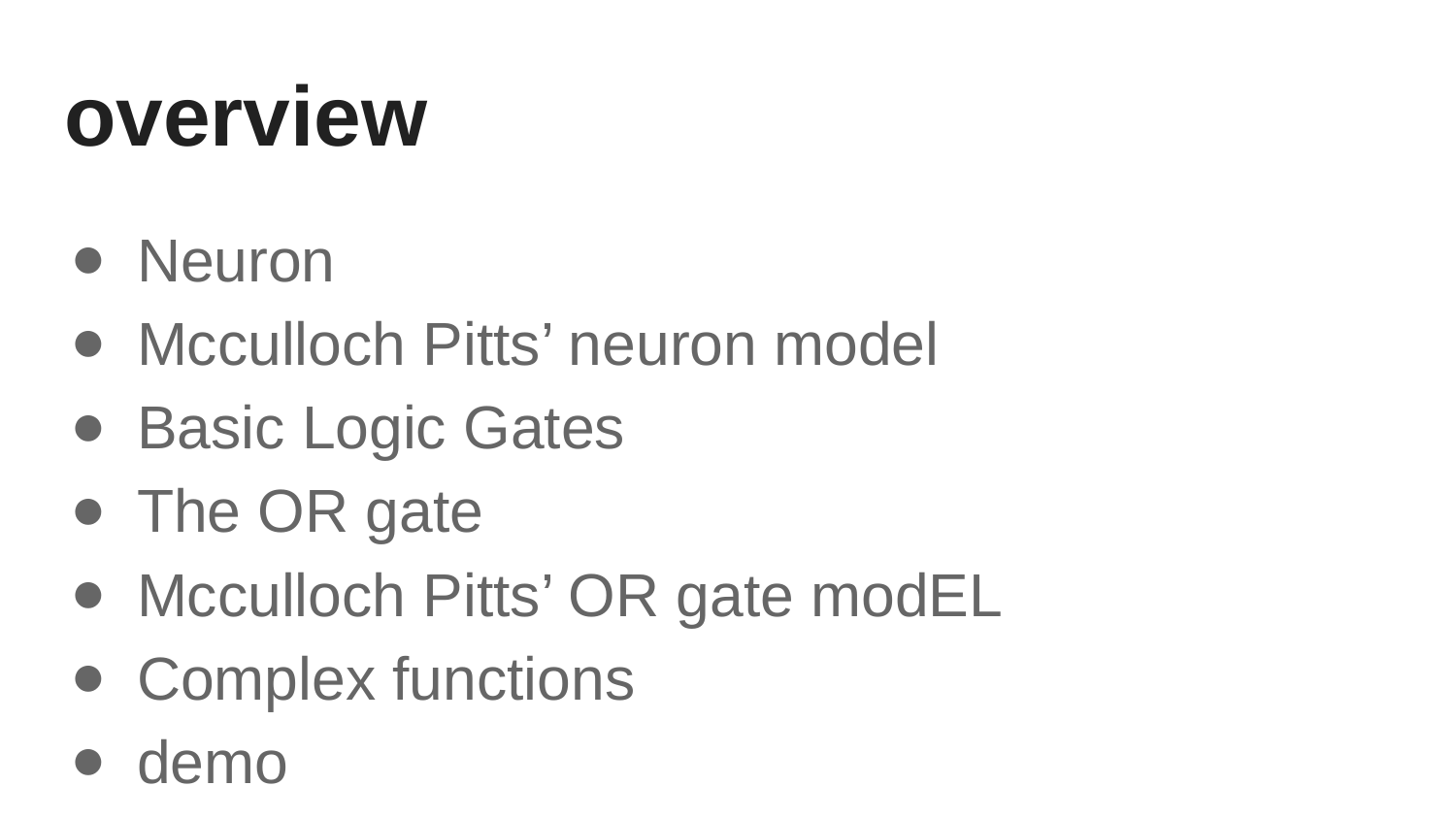

# overview
Neuron
Mcculloch Pitts’ neuron model
Basic Logic Gates
The OR gate
Mcculloch Pitts’ OR gate modEL
Complex functions
demo